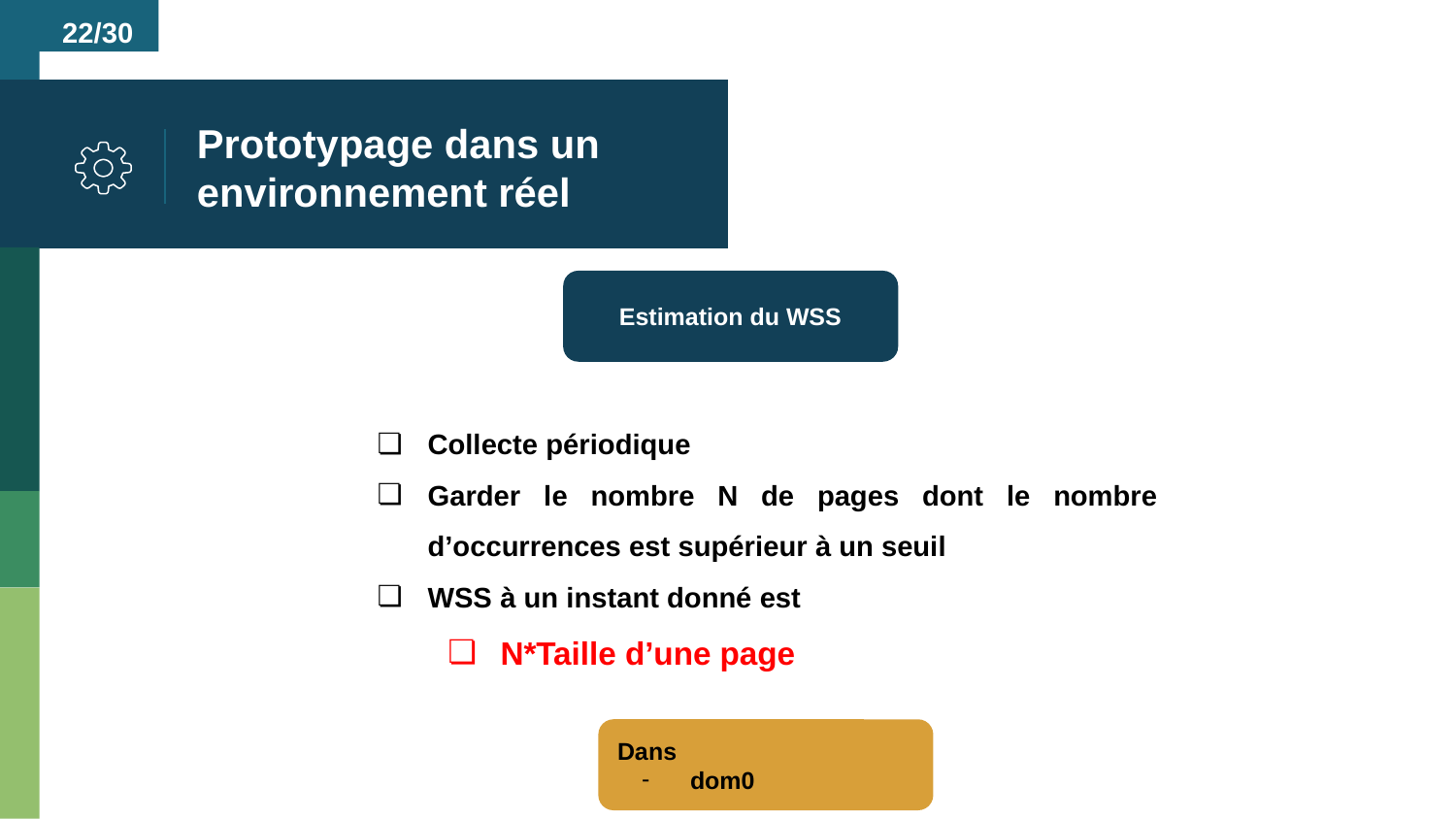

22/30
# Prototypage dans un environnement réel

Estimation du WSS
Collecte périodique
Garder le nombre N de pages dont le nombre d’occurrences est supérieur à un seuil
WSS à un instant donné est
N*Taille d’une page
Dans
dom0